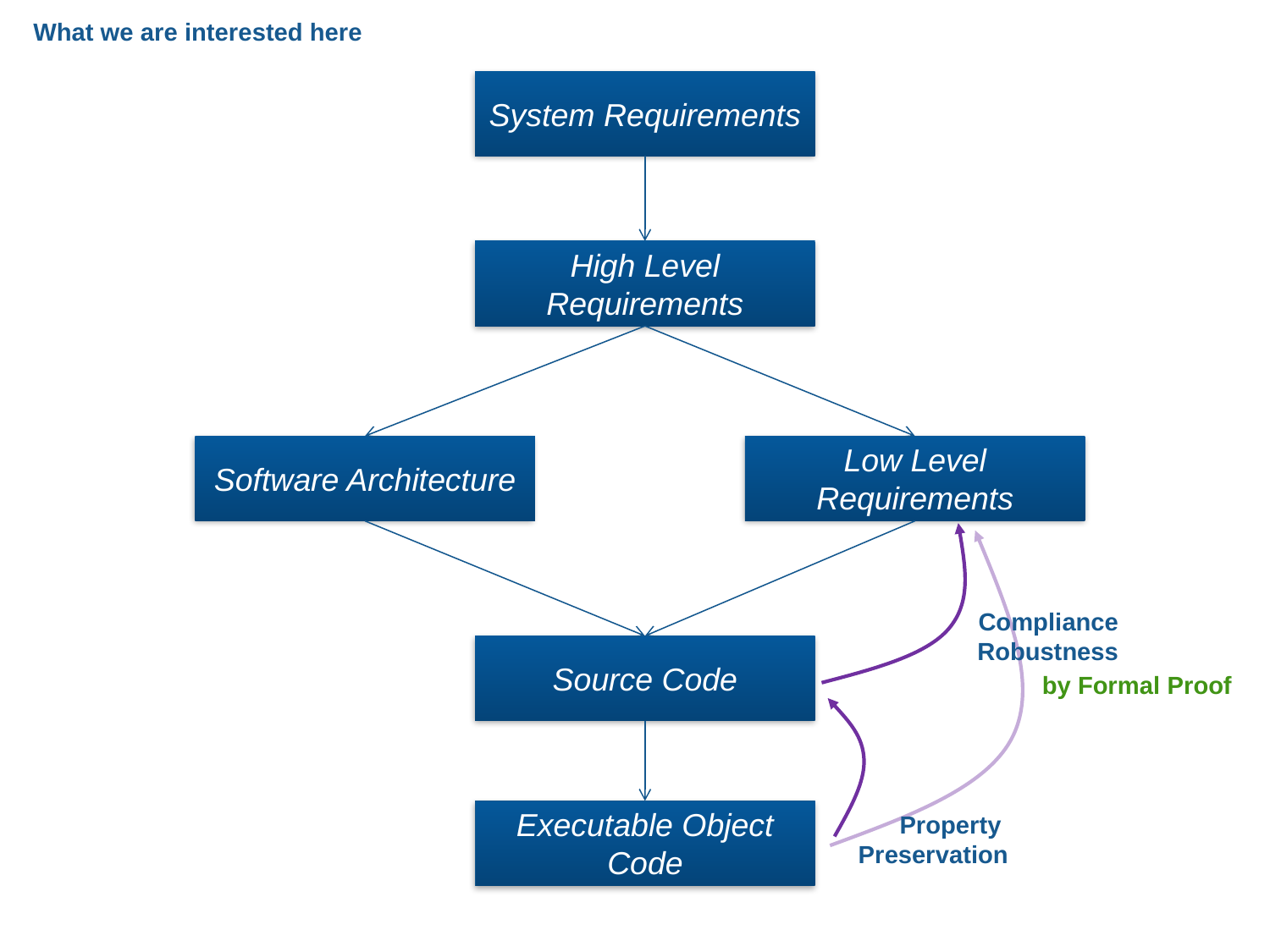

What we are interested here
System Requirements
High Level Requirements
Software Architecture
Low Level Requirements

Compliance
Robustness
Source Code
by Formal Proof

Executable Object Code
Property
Preservation